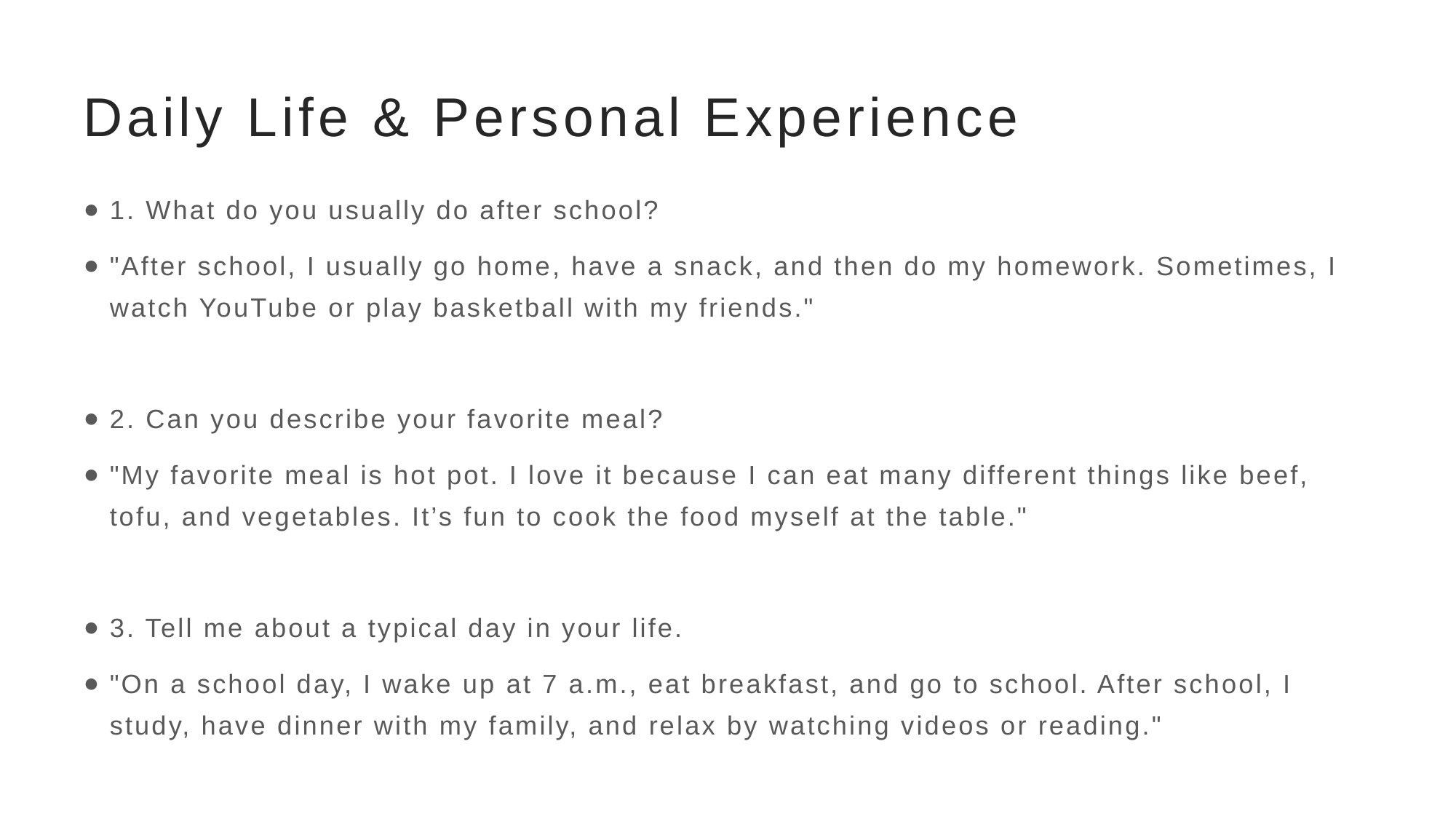

# Daily Life & Personal Experience
1. What do you usually do after school?
"After school, I usually go home, have a snack, and then do my homework. Sometimes, I watch YouTube or play basketball with my friends."

2. Can you describe your favorite meal?
"My favorite meal is hot pot. I love it because I can eat many different things like beef, tofu, and vegetables. It’s fun to cook the food myself at the table."

3. Tell me about a typical day in your life.
"On a school day, I wake up at 7 a.m., eat breakfast, and go to school. After school, I study, have dinner with my family, and relax by watching videos or reading."